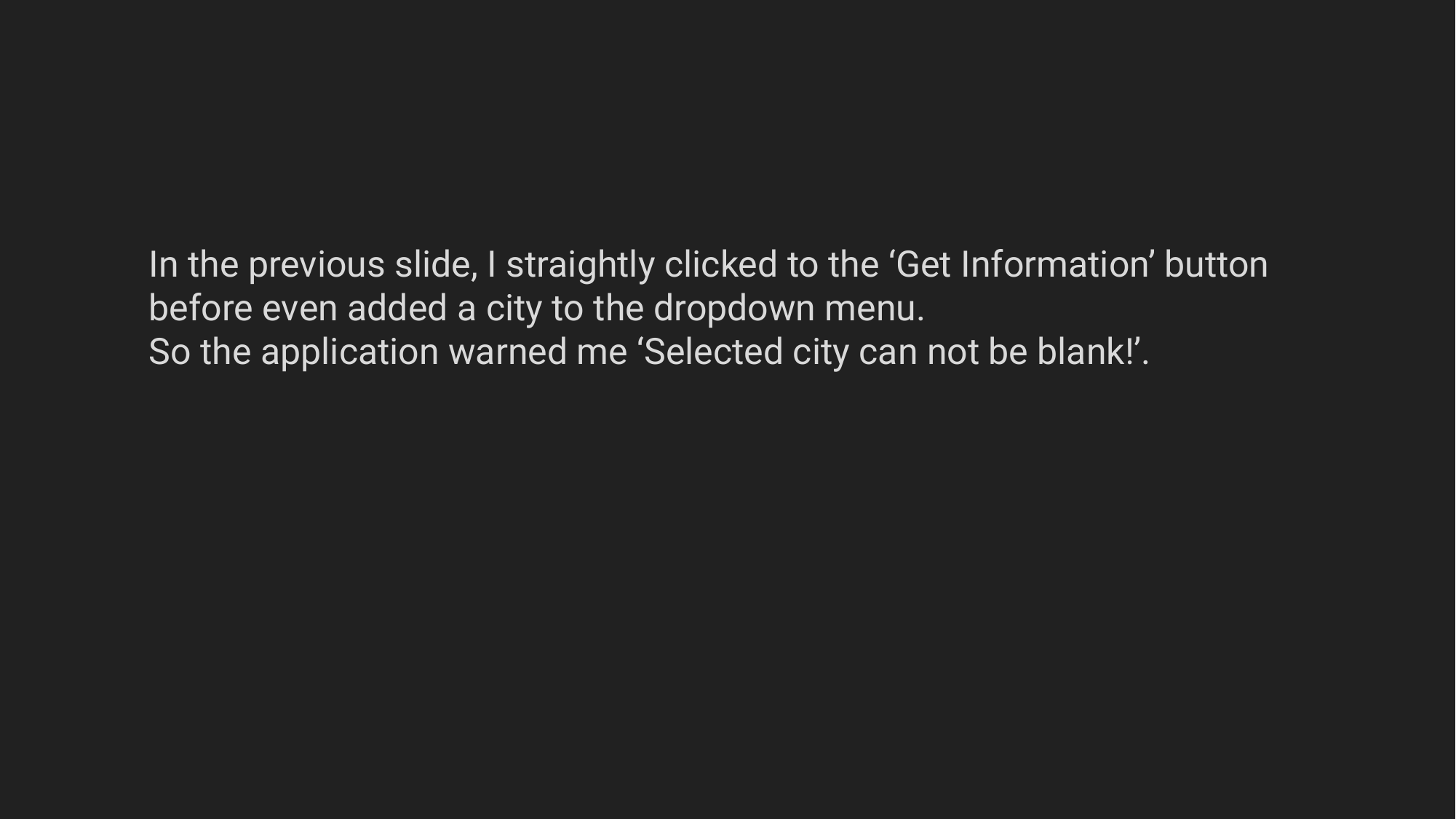

In the previous slide, I straightly clicked to the ‘Get Information’ button before even added a city to the dropdown menu.
So the application warned me ‘Selected city can not be blank!’.